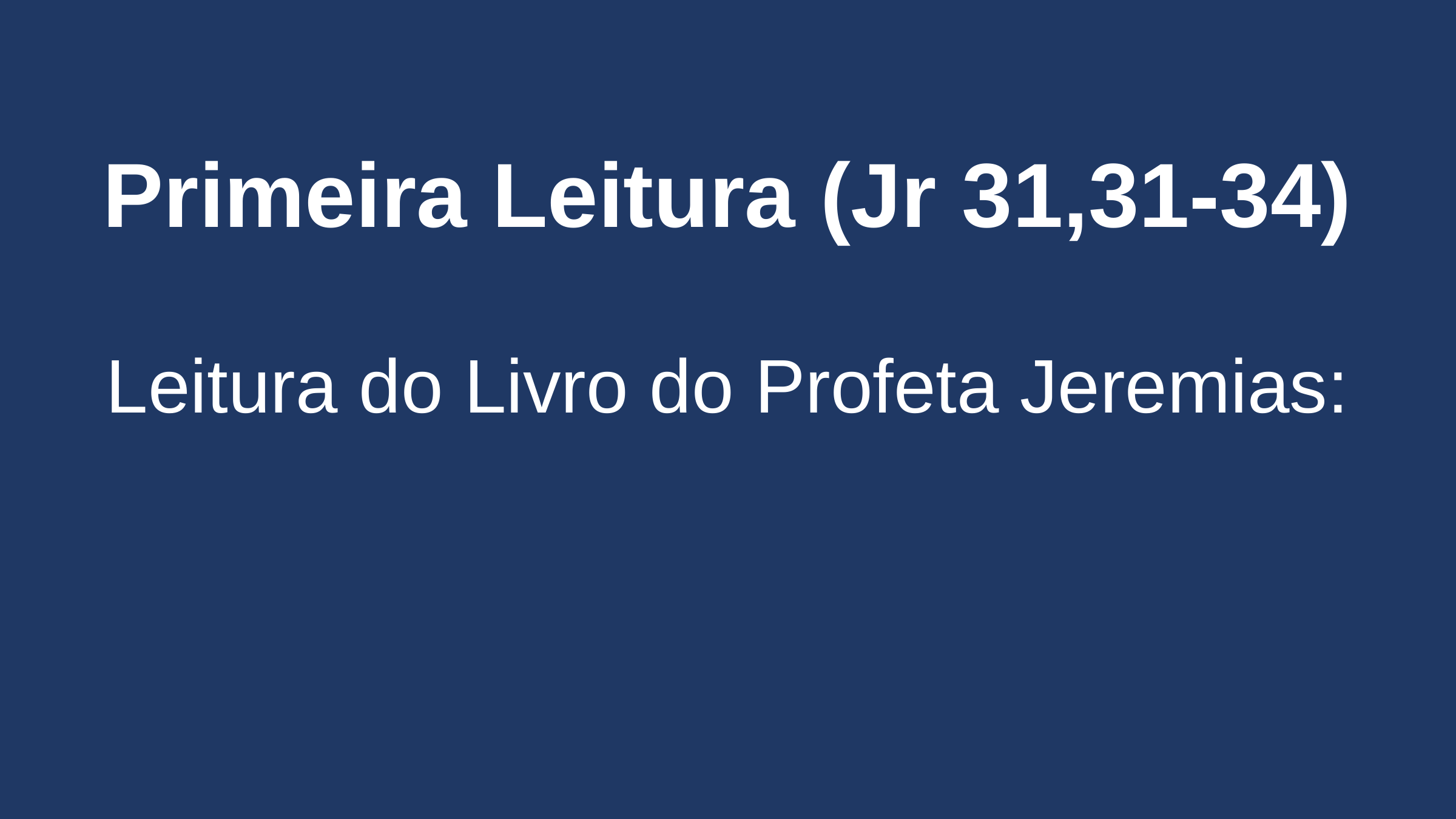

Primeira Leitura (Jr 31,31-34)

Leitura do Livro do Profeta Jeremias: